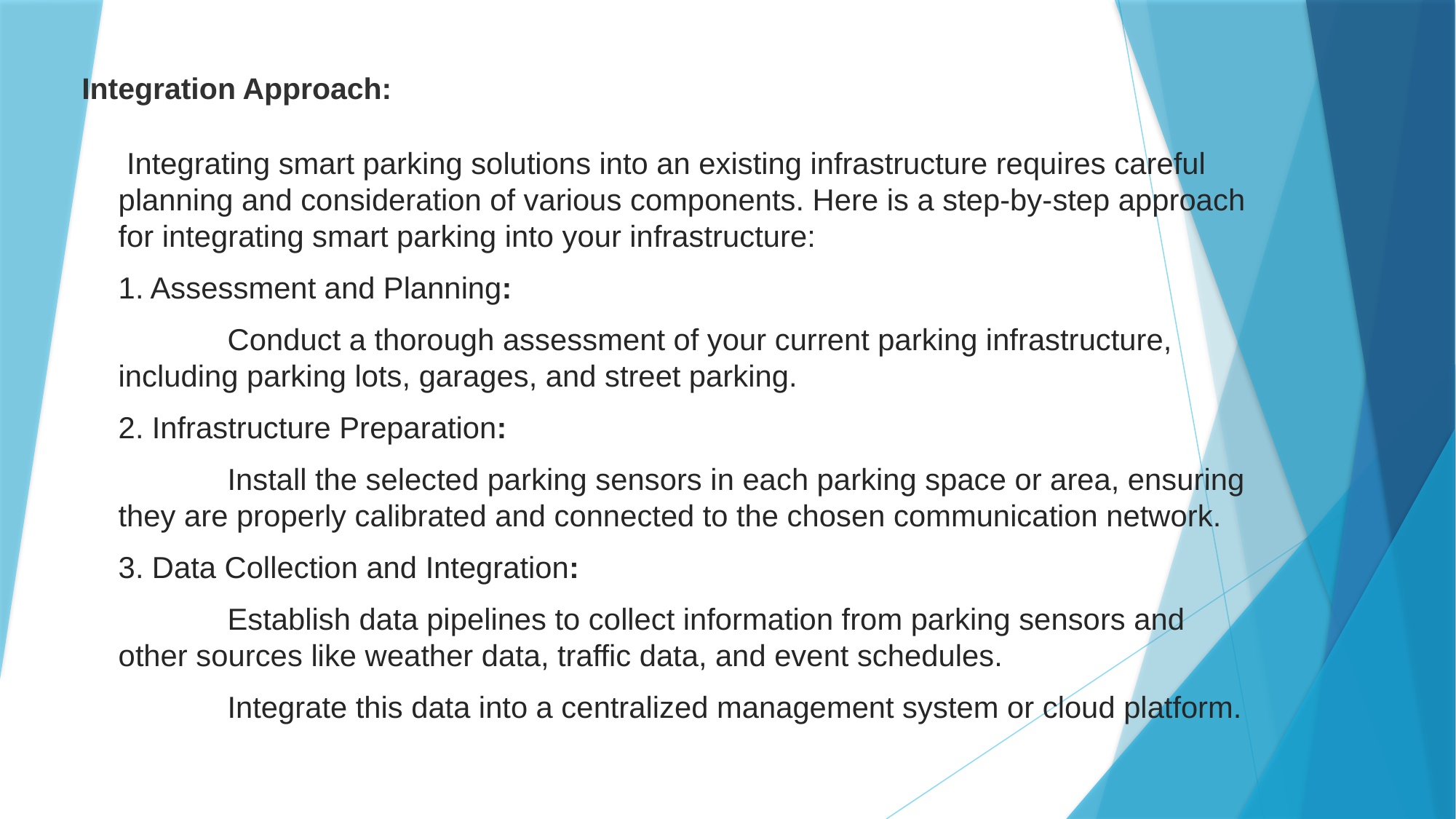

# Integration Approach:
 Integrating smart parking solutions into an existing infrastructure requires careful planning and consideration of various components. Here is a step-by-step approach for integrating smart parking into your infrastructure:
1. Assessment and Planning:
	Conduct a thorough assessment of your current parking infrastructure, including parking lots, garages, and street parking.
2. Infrastructure Preparation:
	Install the selected parking sensors in each parking space or area, ensuring they are properly calibrated and connected to the chosen communication network.
3. Data Collection and Integration:
	Establish data pipelines to collect information from parking sensors and other sources like weather data, traffic data, and event schedules.
	Integrate this data into a centralized management system or cloud platform.